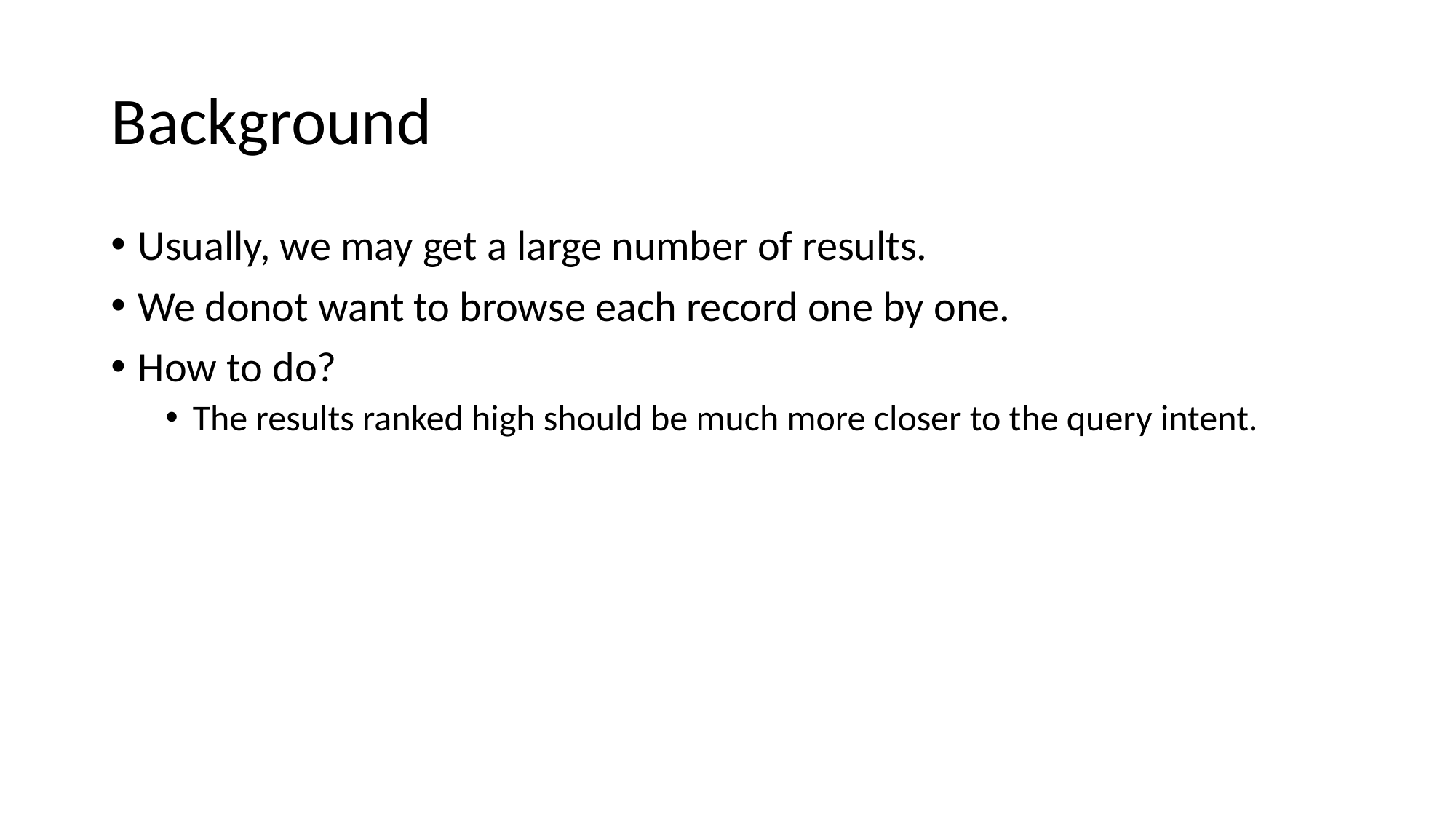

# Background
Usually, we may get a large number of results.
We donot want to browse each record one by one.
How to do?
The results ranked high should be much more closer to the query intent.